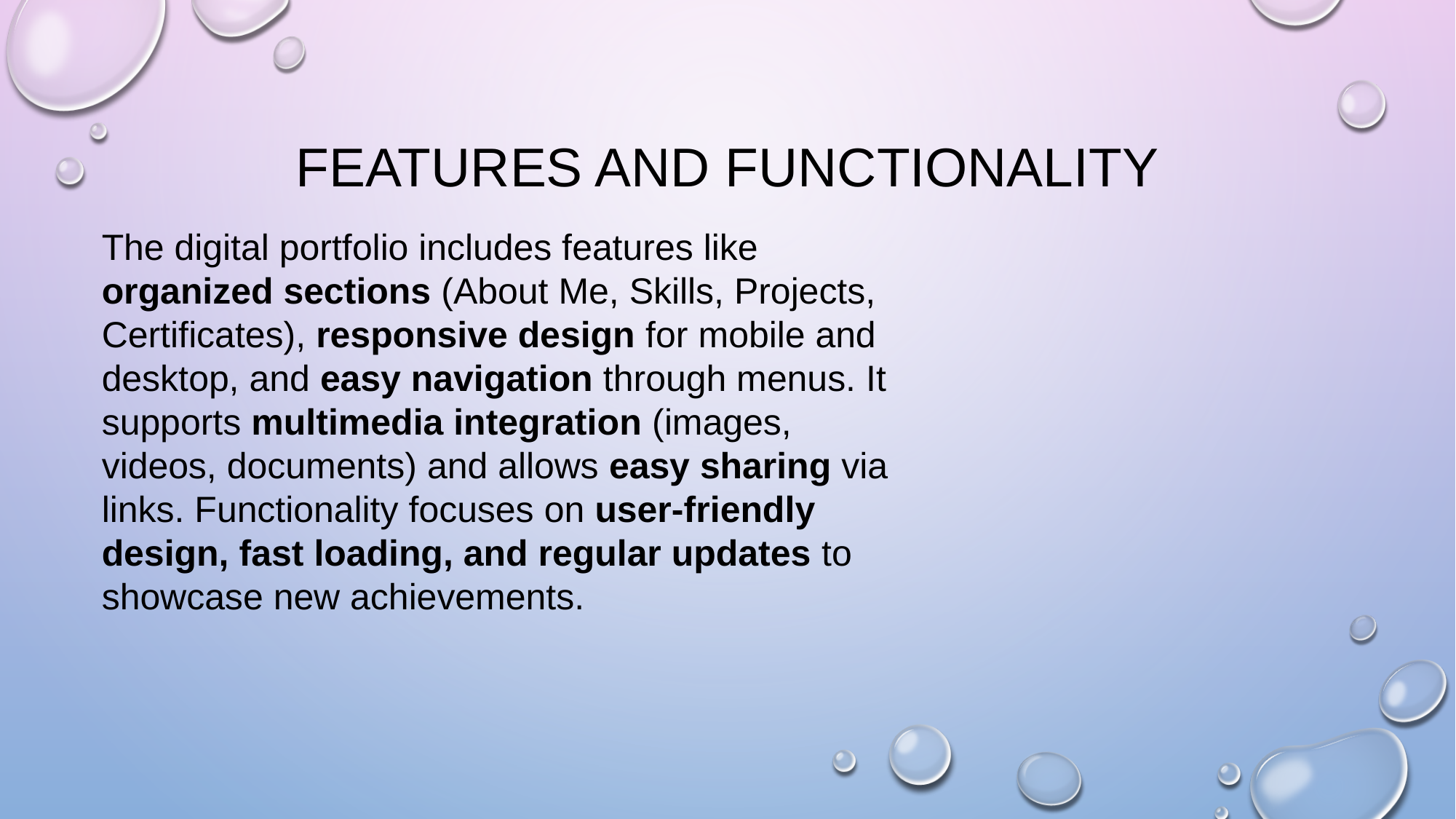

# FEATURES AND FUNCTIONALITY
The digital portfolio includes features like organized sections (About Me, Skills, Projects, Certificates), responsive design for mobile and desktop, and easy navigation through menus. It supports multimedia integration (images, videos, documents) and allows easy sharing via links. Functionality focuses on user-friendly design, fast loading, and regular updates to showcase new achievements.